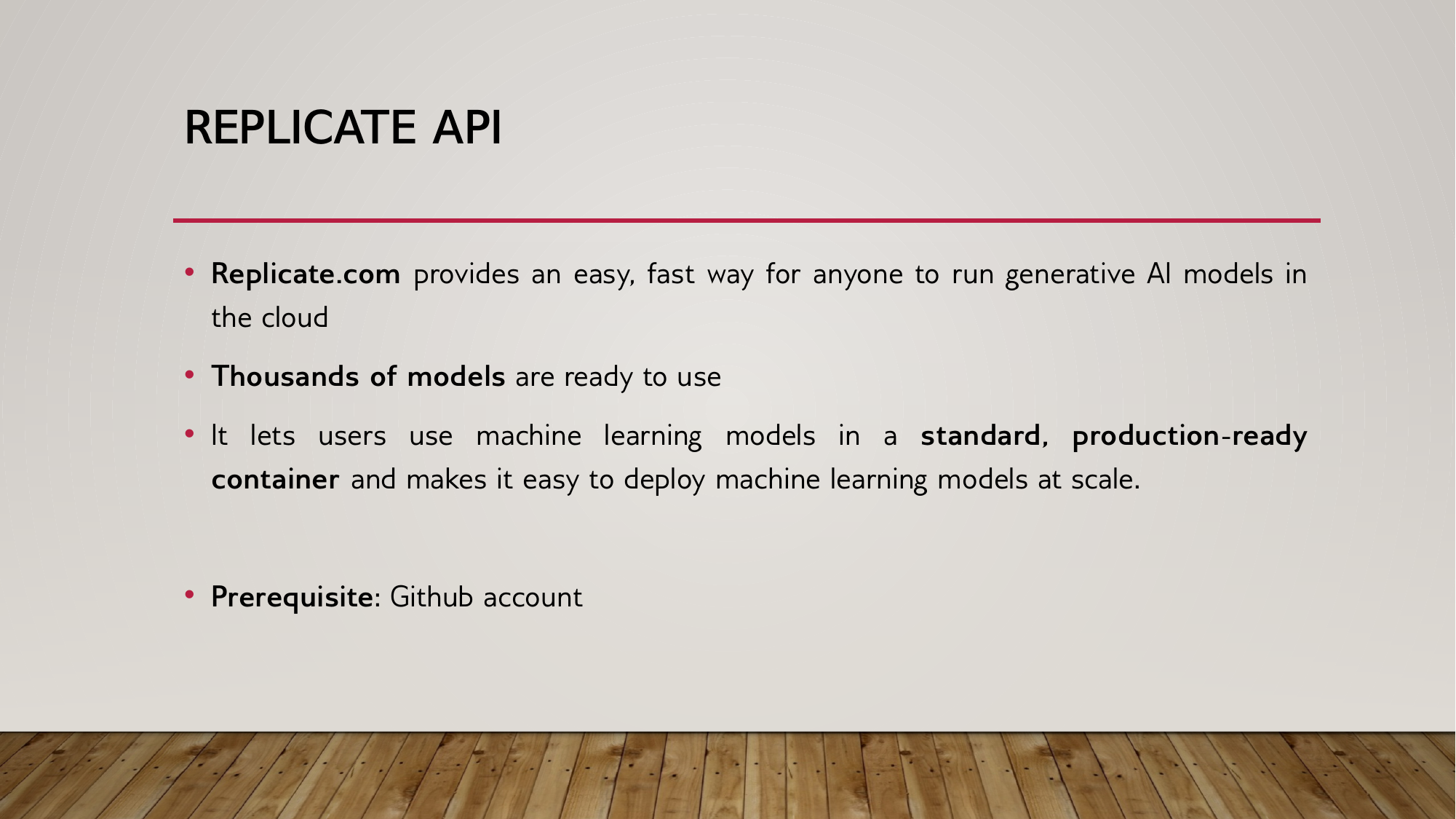

# Replicate API
Replicate.com provides an easy, fast way for anyone to run generative AI models in the cloud
Thousands of models are ready to use
It lets users use machine learning models in a standard, production-ready container and makes it easy to deploy machine learning models at scale.

Prerequisite: Github account